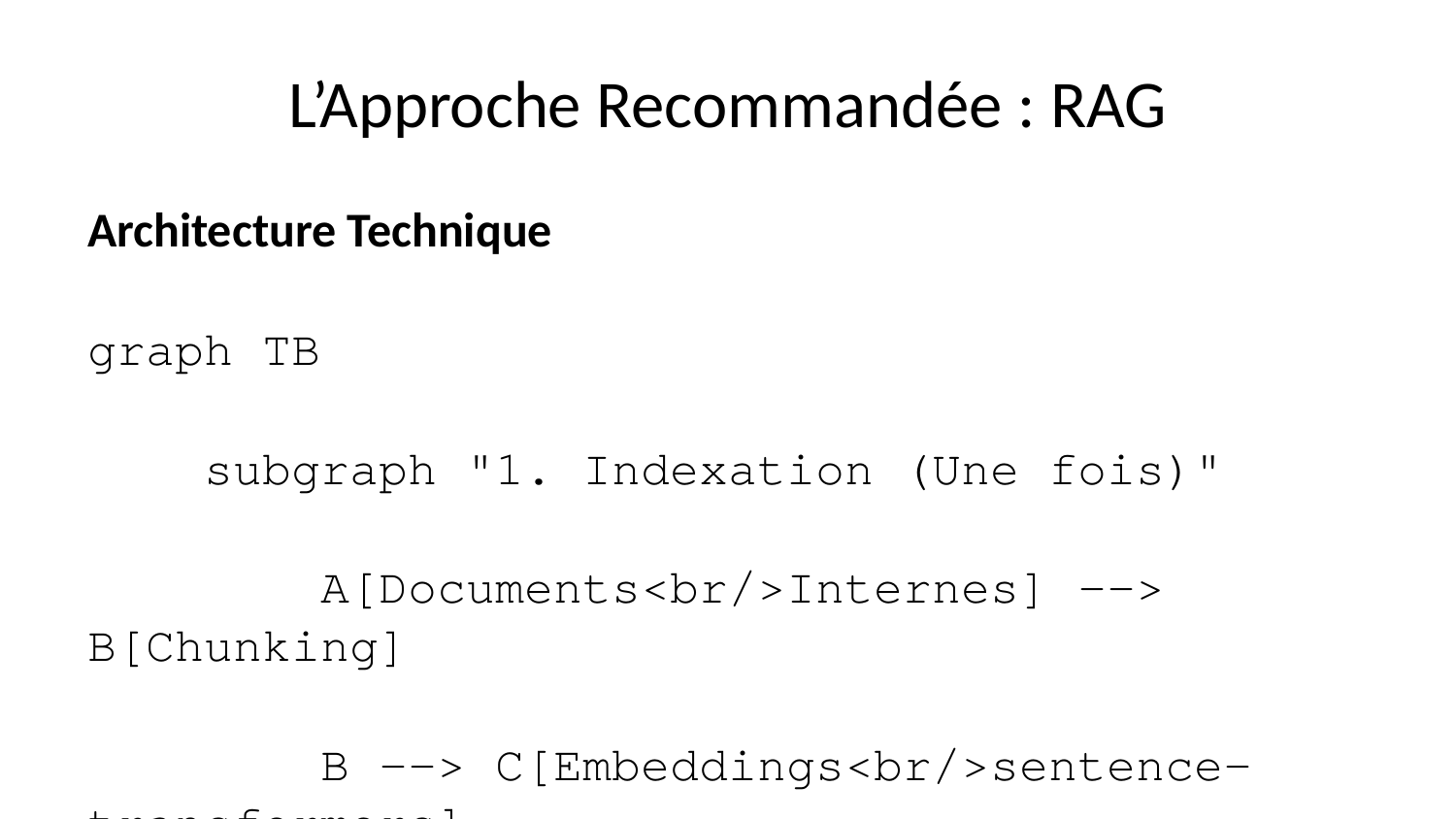

# L’Approche Recommandée : RAG
Architecture Technique
graph TB
    subgraph "1. Indexation (Une fois)"
        A[Documents<br/>Internes] --> B[Chunking]
        B --> C[Embeddings<br/>sentence-transformers]
        C --> D[Index FAISS<br/>ou Chroma]
    end

    subgraph "2. Inférence (À chaque requête)"
        E[Question<br/>Utilisateur] --> F[Embedding<br/>Question]
        F --> G[Recherche kNN<br/>Top-k passages]
        D --> G
        G --> H[Reranking<br/>Cross-encoder]
        H --> I[LLM Local<br/>Llama 3.1]
        I --> J[Réponse<br/>+ Sources]
    end

    style A fill:#2E4053,color:#fff
    style E fill:#2E4053,color:#fff
    style J fill:#3498DB,color:#fff
Avantages Business du RAG
⚡ Time-to-market : 4-6 semaines vs. 3-6 mois (fine-tuning)
💰 Coût : 10-20 k€ vs. 50-100 k€ (fine-tuning 70B+)
🔄 Flexibilité : ajout de documents en temps réel
📊 Traçabilité : sources citées pour chaque réponse